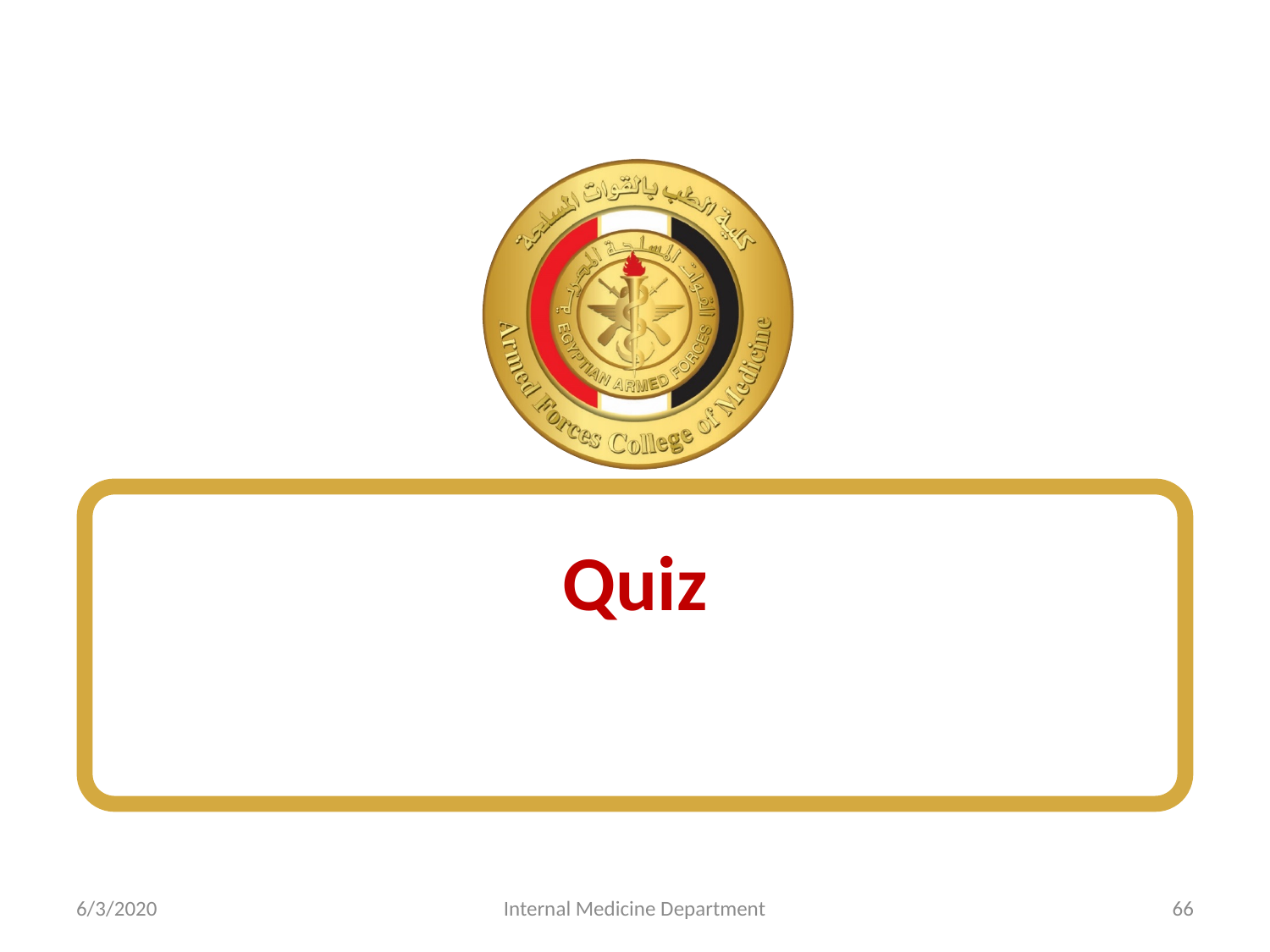

# Quiz

6/3/2020
Internal Medicine Department
66